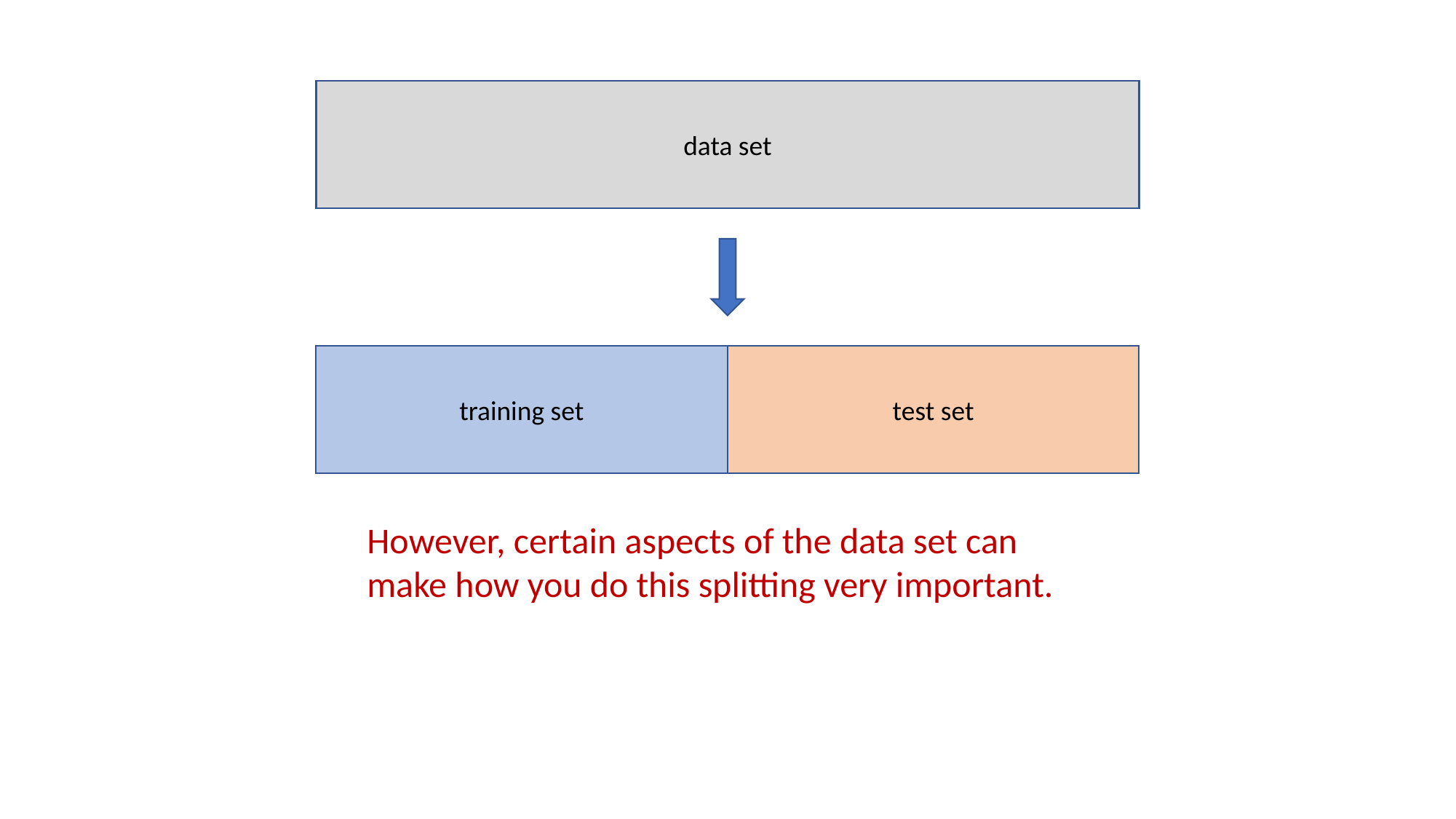

data set

test set
training set
However, certain aspects of the data set can make how you do this splitting very important.